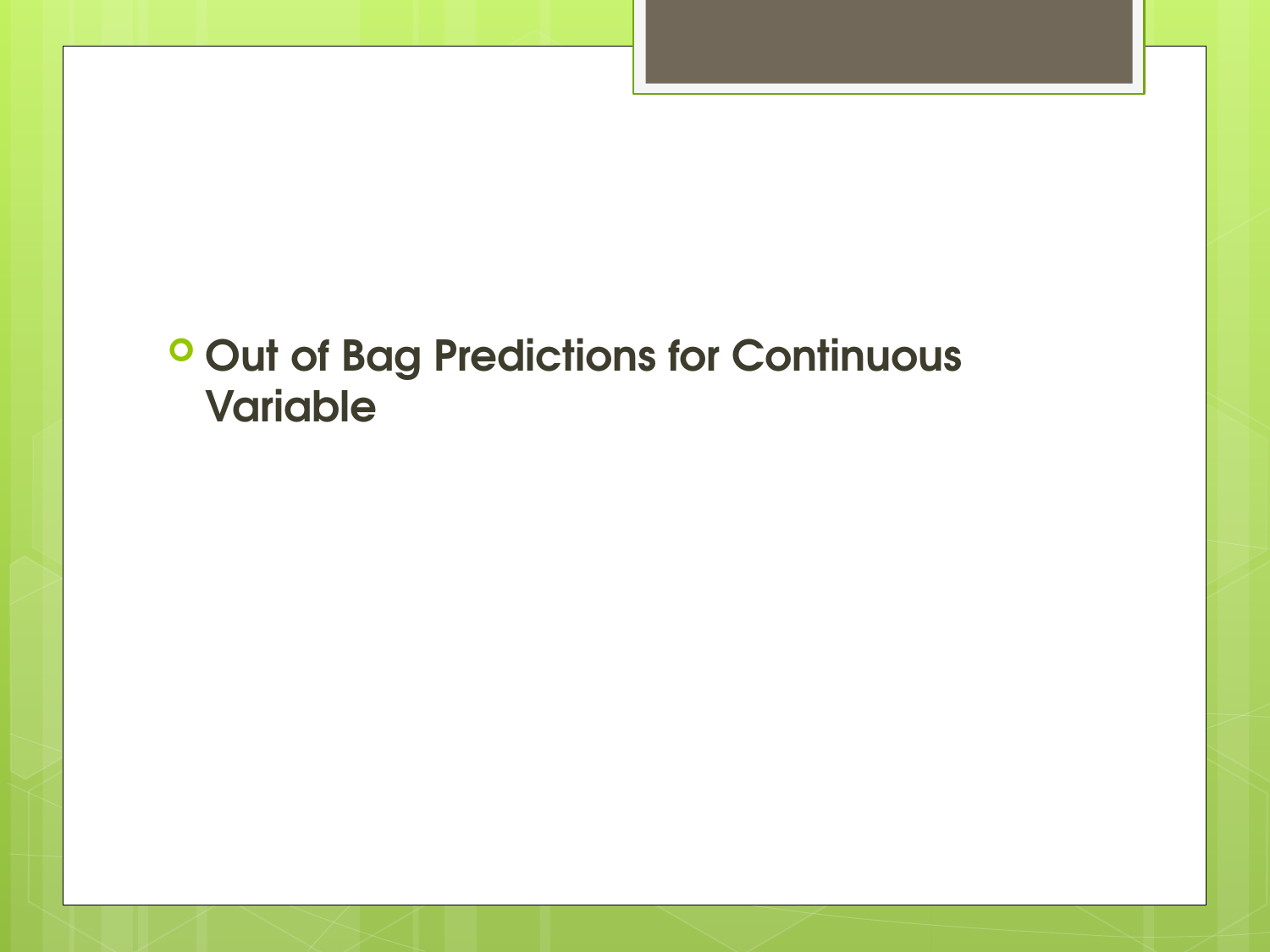

#
Out of Bag Predictions for Continuous Variable